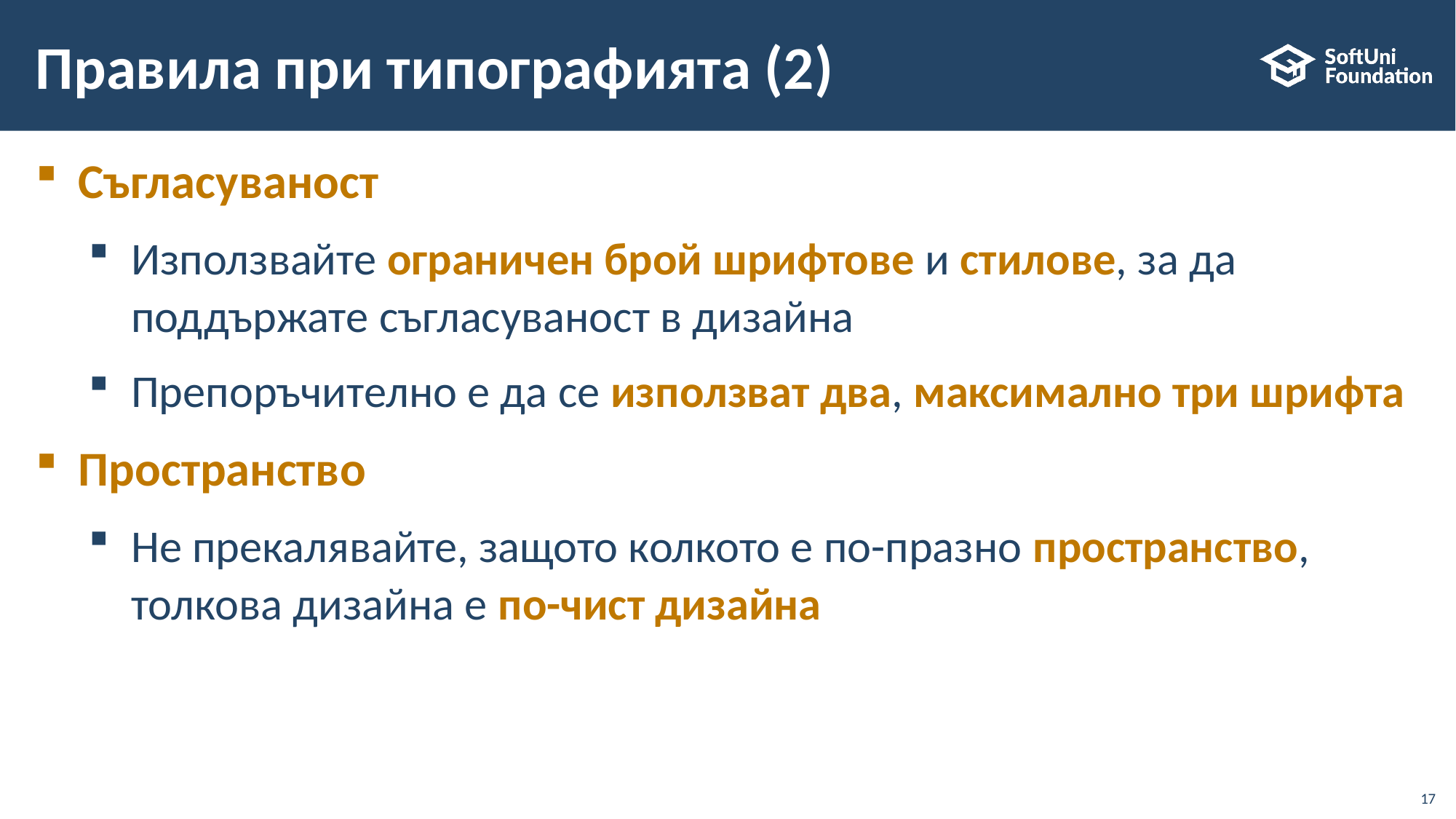

# Правила при типографията (2)
Съгласуваност
Използвайте ограничен брой шрифтове и стилове, за да поддържате съгласуваност в дизайна
Препоръчително е да се използват два, максимално три шрифта
Пространство
Не прекалявайте, защото колкото е по-празно пространство, толкова дизайна е по-чист дизайна
17